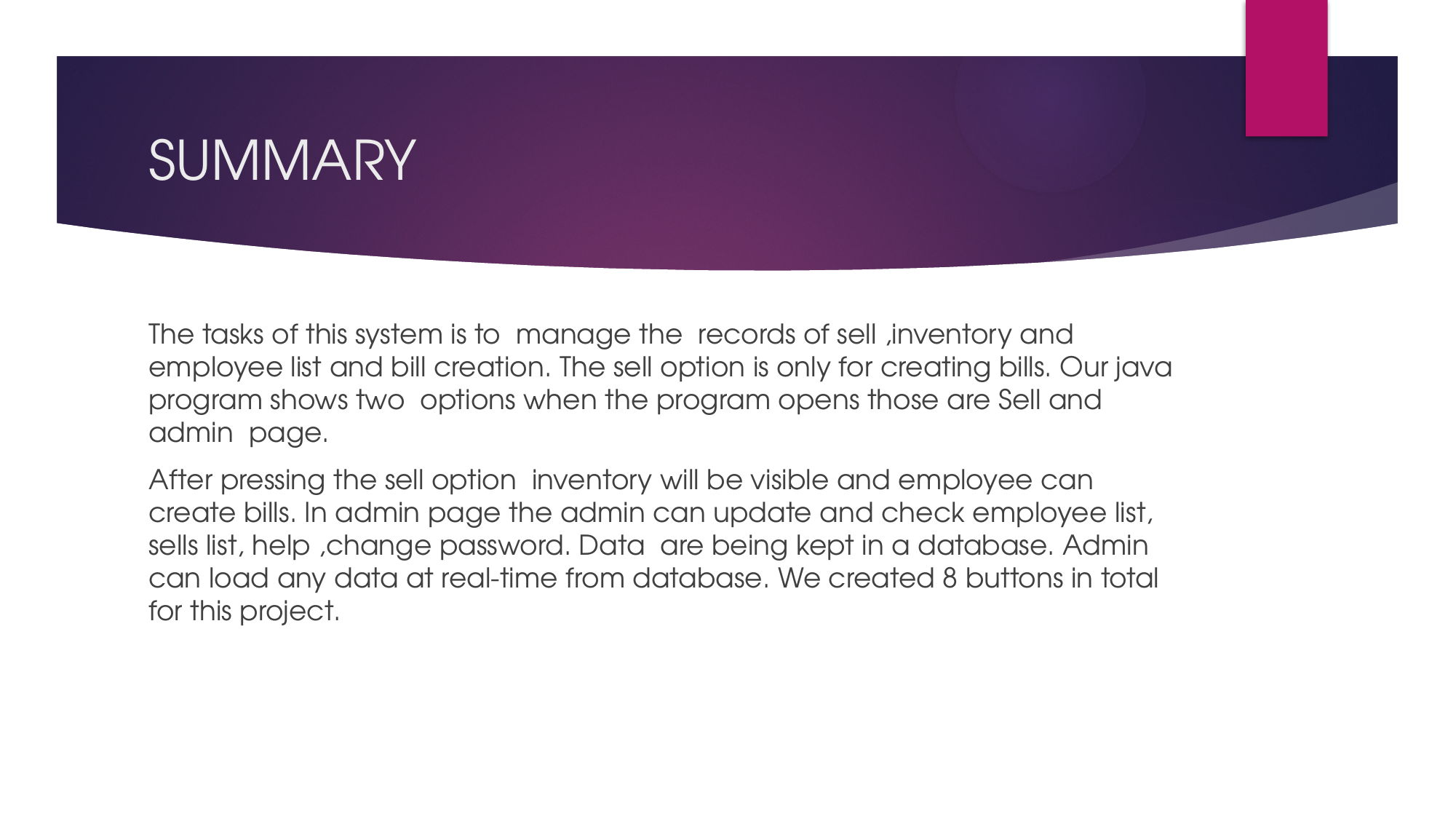

# SUMMARY
The tasks of this system is to  manage the  records of sell ,inventory and employee list and bill creation. The sell option is only for creating bills. Our java program shows two  options when the program opens those are Sell and admin  page.
After pressing the sell option  inventory will be visible and employee can create bills. In admin page the admin can update and check employee list, sells list, help ,change password. Data  are being kept in a database. Admin can load any data at real-time from database. We created 8 buttons in total for this project.